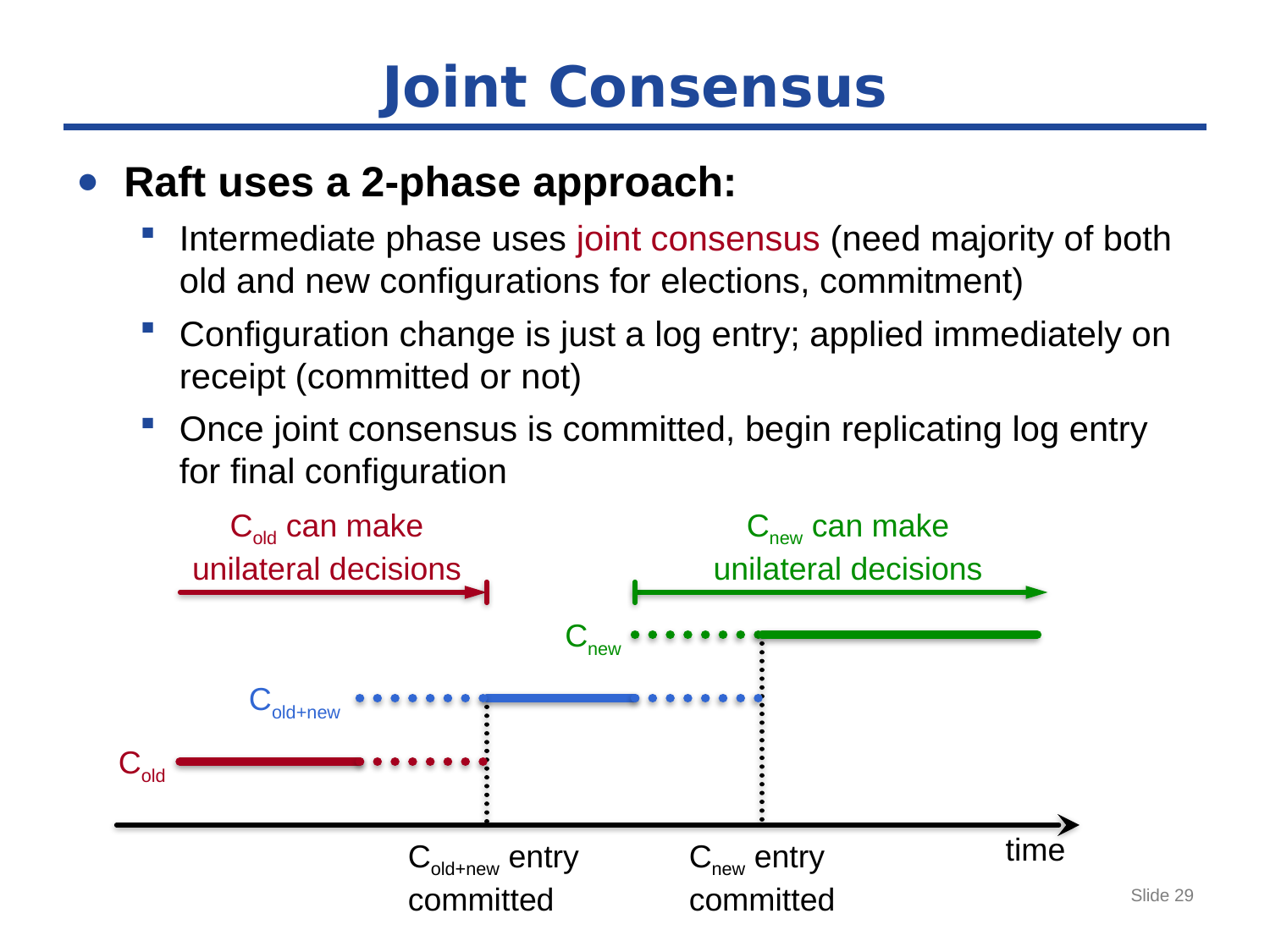

# Joint Consensus
Raft uses a 2-phase approach:
Intermediate phase uses joint consensus (need majority of both old and new configurations for elections, commitment)
Configuration change is just a log entry; applied immediately on receipt (committed or not)
Once joint consensus is committed, begin replicating log entry for final configuration
Cold can make
unilateral decisions
Cnew can make
unilateral decisions
Cnew
Cold+new
Cold
time
Cold+new entry
committed
Cnew entry
committed

March 3, 2013
Raft Consensus Algorithm
Slide 29